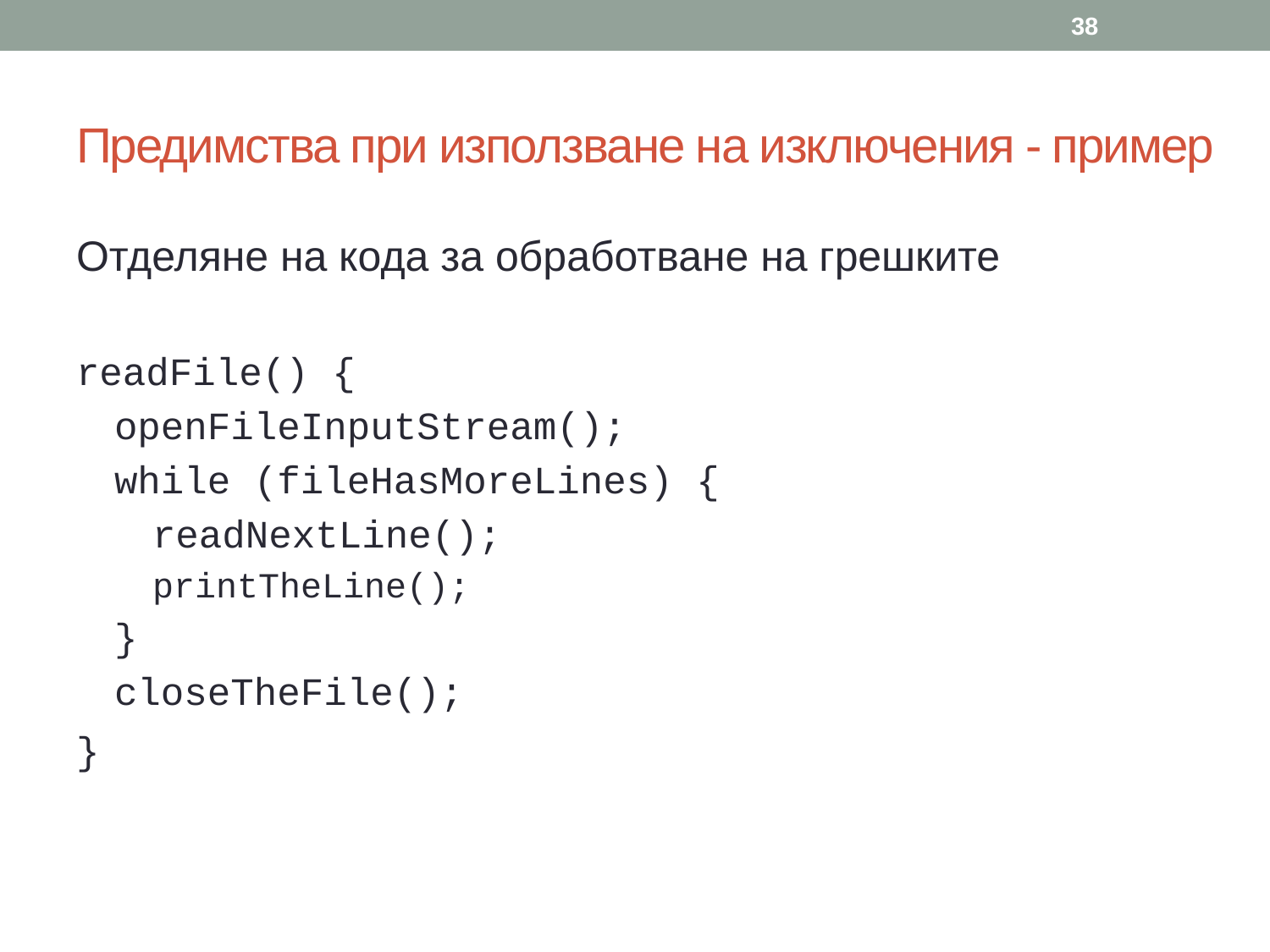

38
# Предимства при използване на изключения - пример
Отделяне на кода за обработване на грешките

readFile() {
openFileInputStream();
while (fileHasMoreLines) {
readNextLine();
printTheLine();
}
closeTheFile();
}